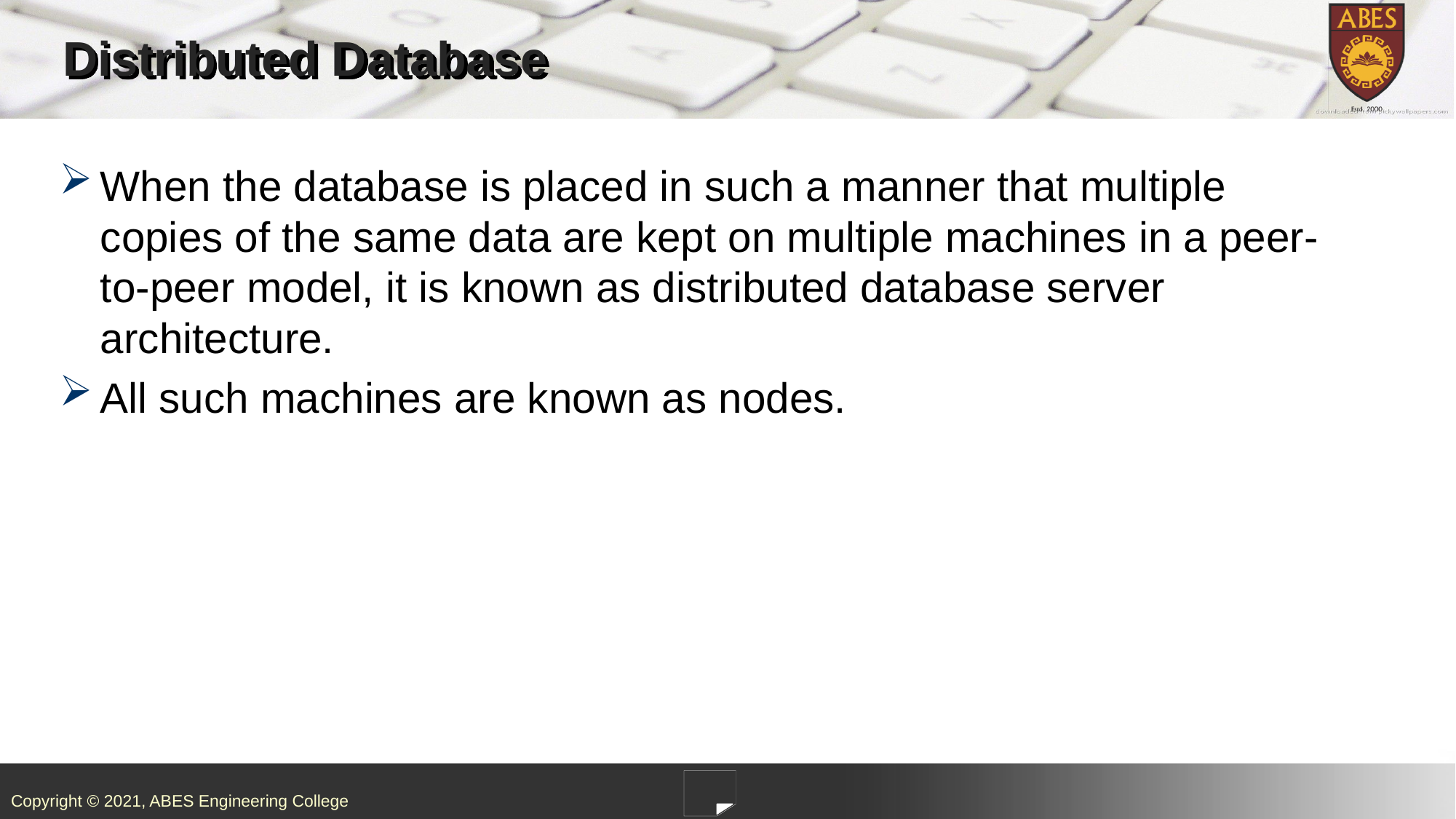

# Distributed Database
When the database is placed in such a manner that multiple copies of the same data are kept on multiple machines in a peer-to-peer model, it is known as distributed database server architecture.
All such machines are known as nodes.